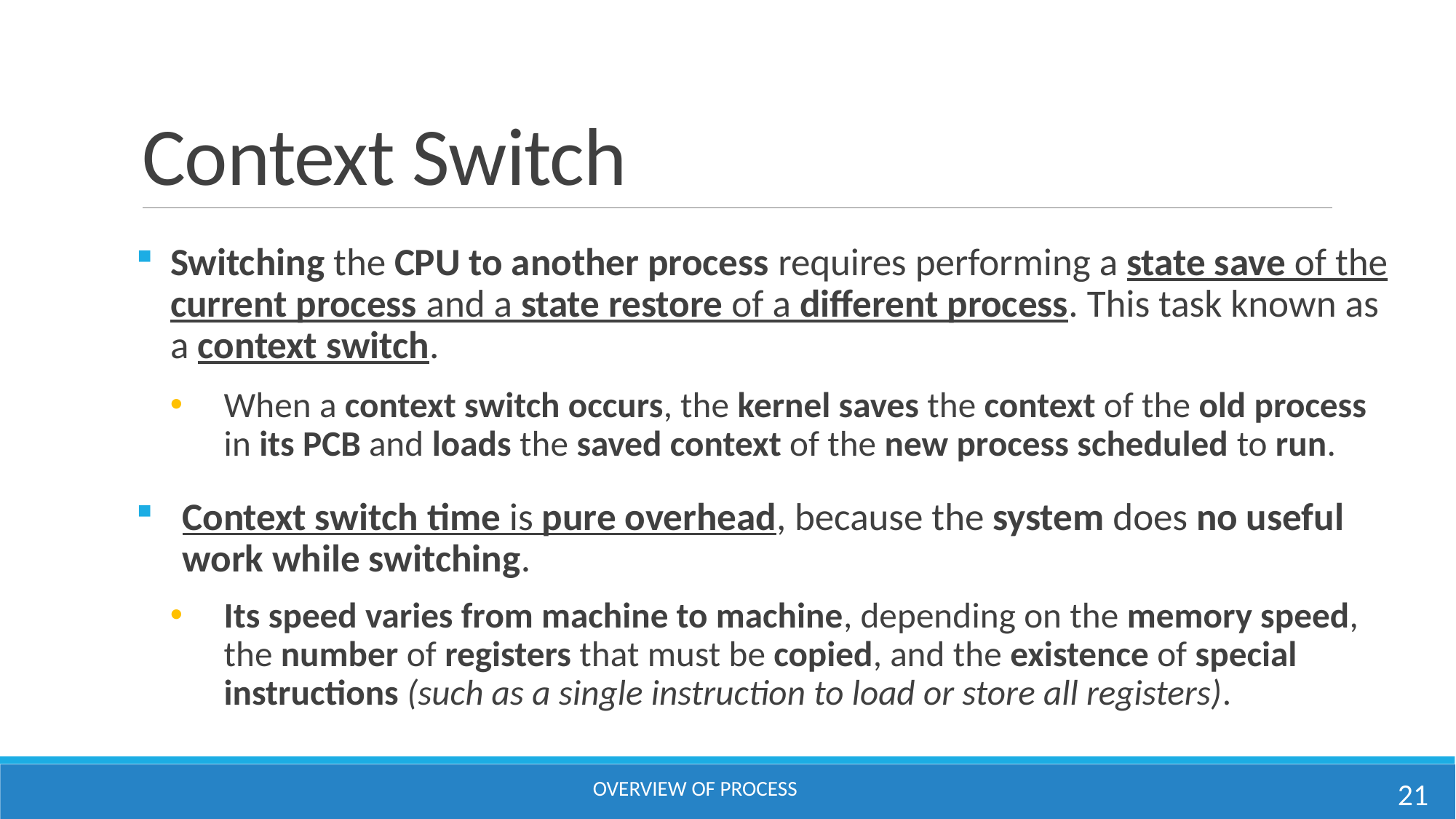

# Context Switch
Switching the CPU to another process requires performing a state save of the current process and a state restore of a different process. This task known as a context switch.
When a context switch occurs, the kernel saves the context of the old process in its PCB and loads the saved context of the new process scheduled to run.
Context switch time is pure overhead, because the system does no useful work while switching.
Its speed varies from machine to machine, depending on the memory speed, the number of registers that must be copied, and the existence of special instructions (such as a single instruction to load or store all registers).
21
OVERVIEW OF PROCESS